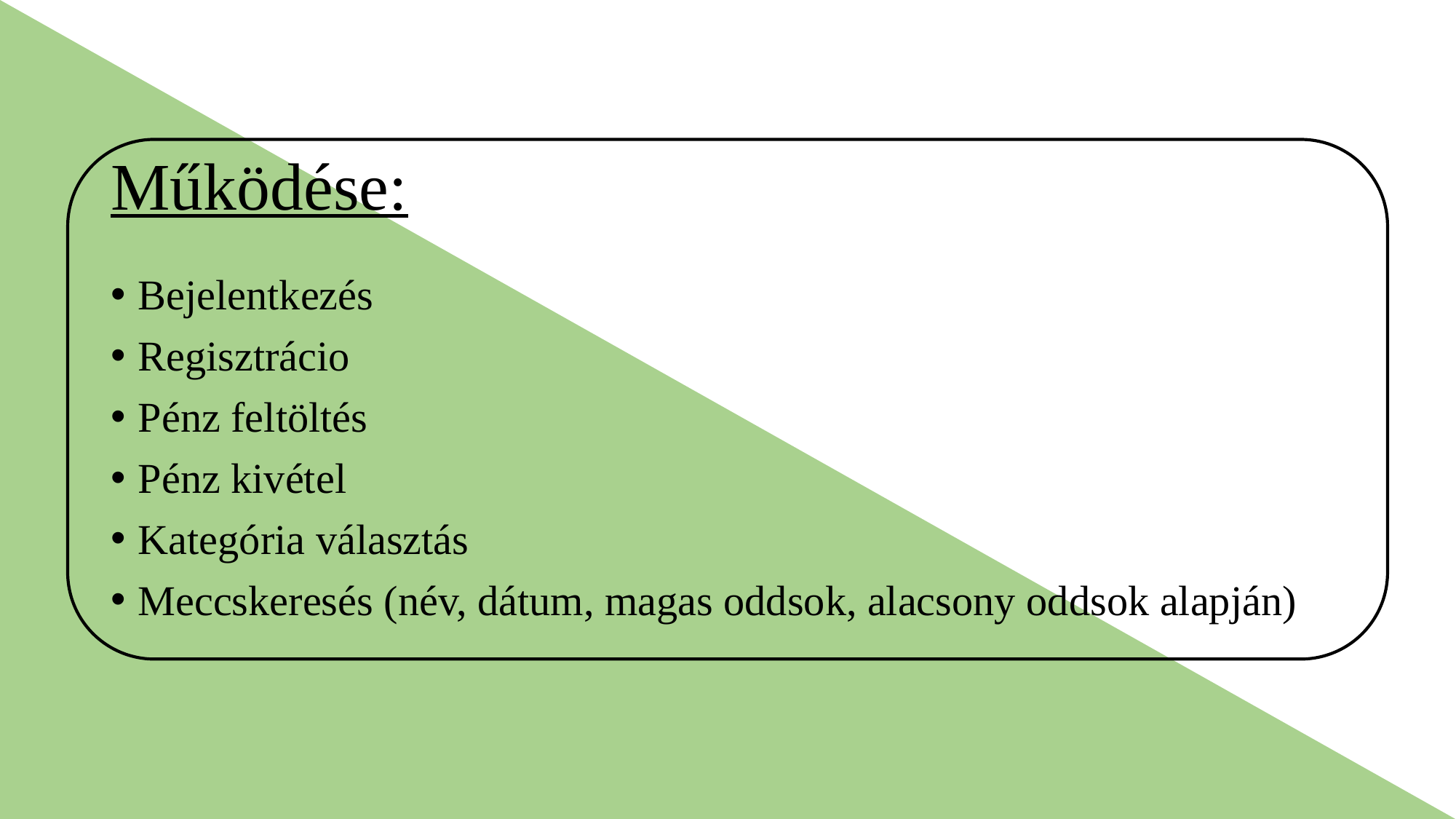

# Működése:

Bejelentkezés
Regisztrácio
Pénz feltöltés
Pénz kivétel
Kategória választás
Meccskeresés (név, dátum, magas oddsok, alacsony oddsok alapján)